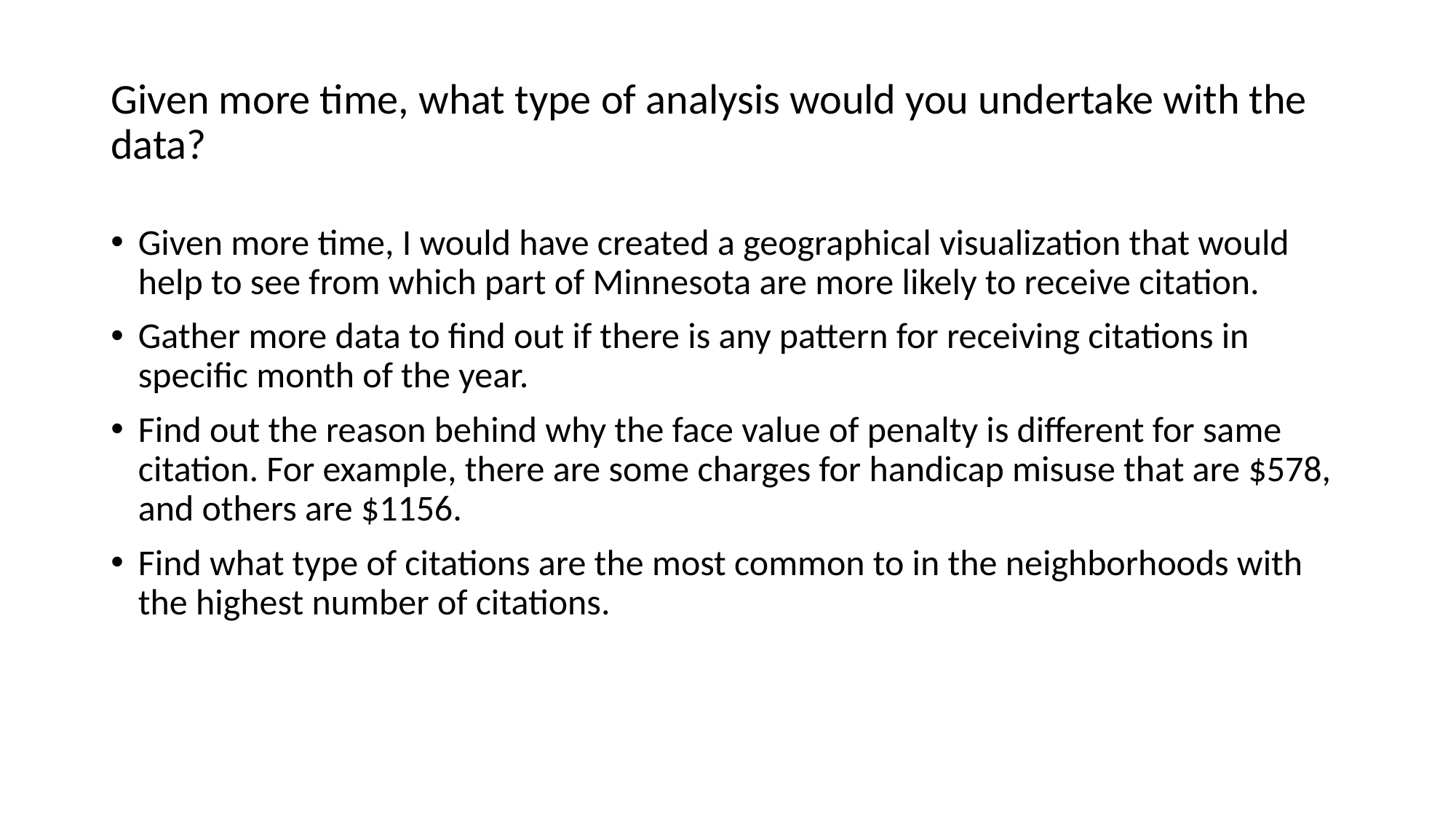

# Given more time, what type of analysis would you undertake with the data?
Given more time, I would have created a geographical visualization that would help to see from which part of Minnesota are more likely to receive citation.
Gather more data to find out if there is any pattern for receiving citations in specific month of the year.
Find out the reason behind why the face value of penalty is different for same citation. For example, there are some charges for handicap misuse that are $578, and others are $1156.
Find what type of citations are the most common to in the neighborhoods with the highest number of citations.